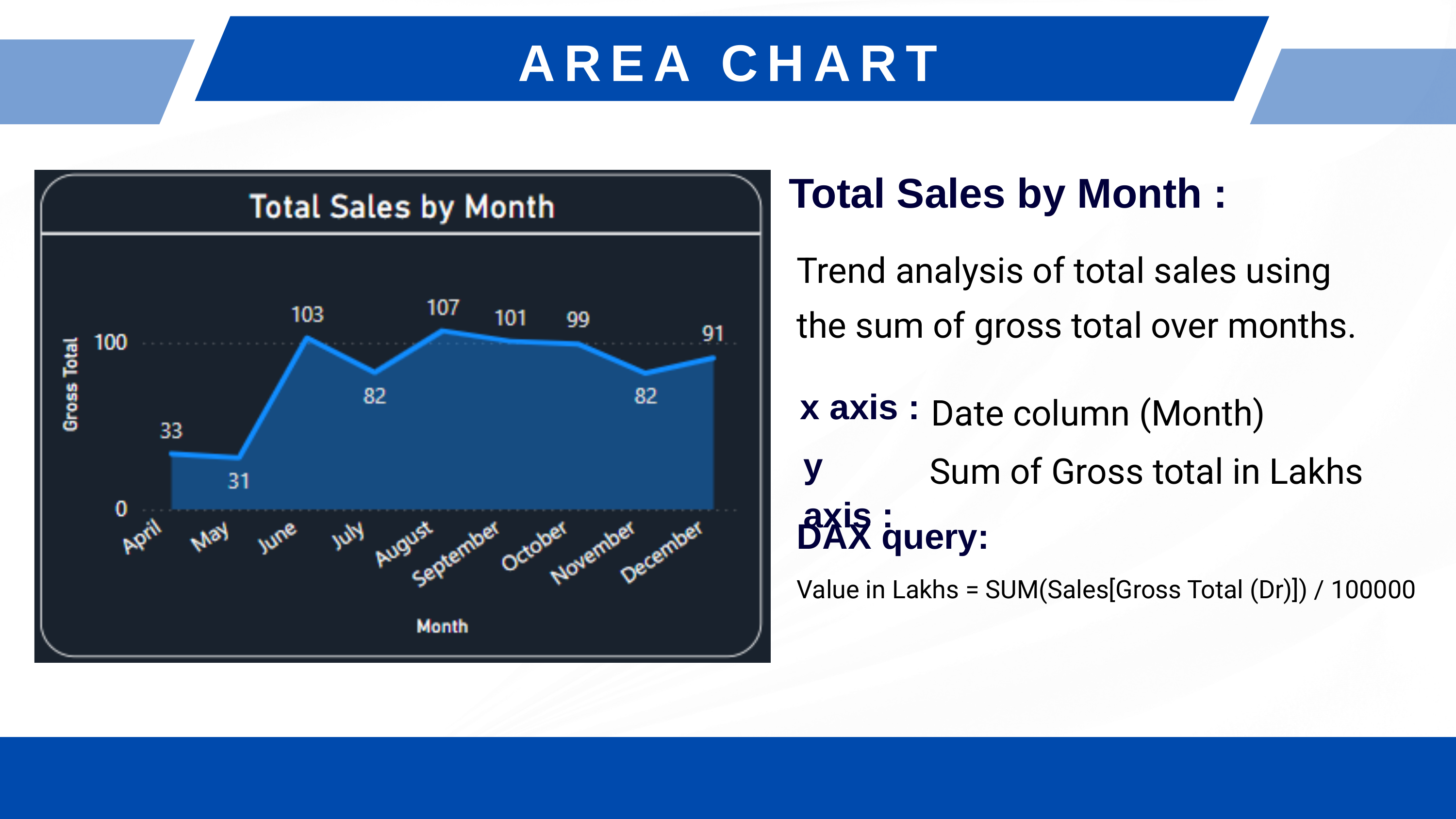

AREA CHART

Total Sales by Month :

Trend analysis of total sales using the sum of gross total over months.
x axis :
Date column (Month)
y axis :
Sum of Gross total in Lakhs
DAX query:
Value in Lakhs = SUM(Sales[Gross Total (Dr)]) / 100000